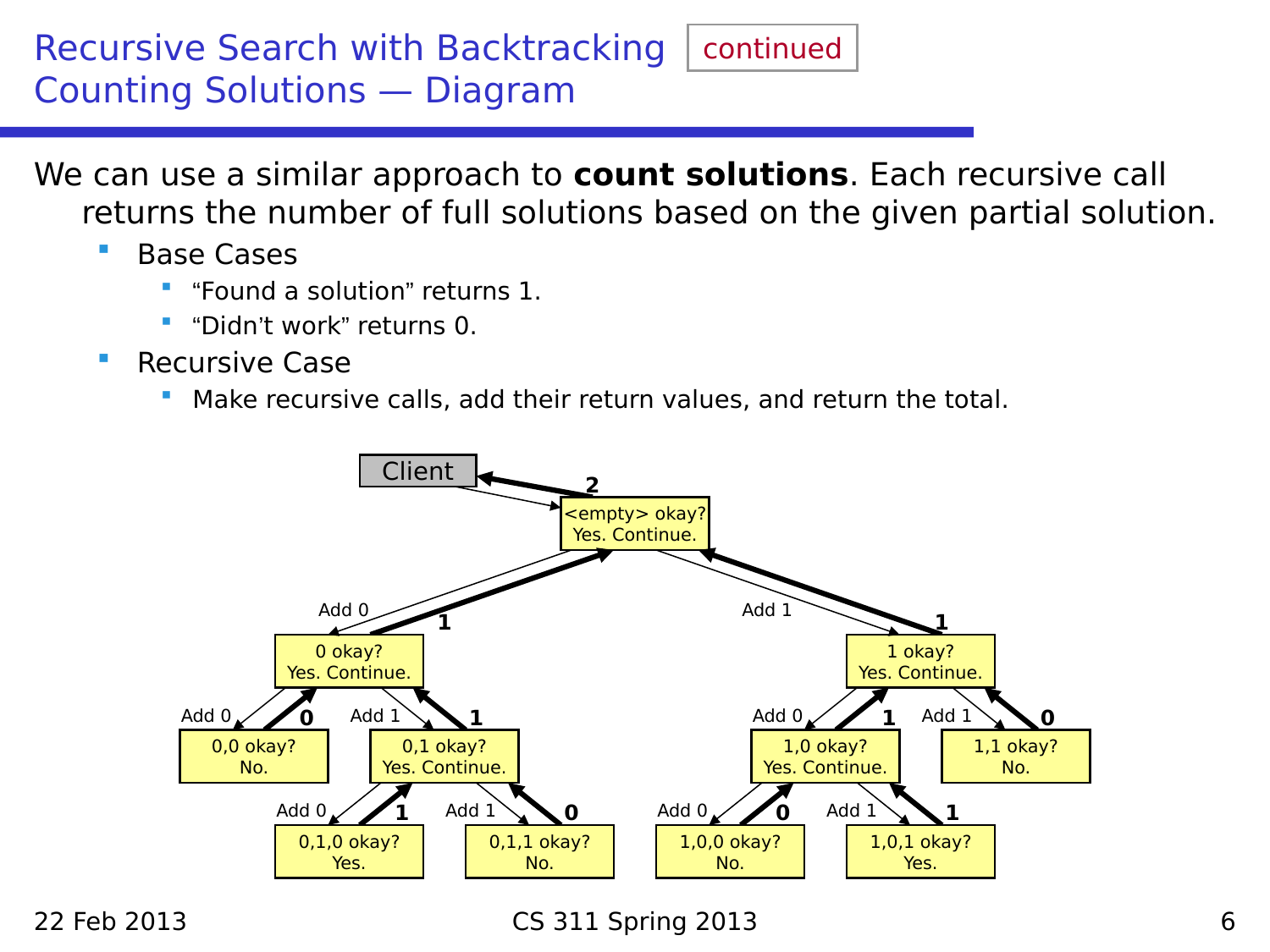

# Recursive Search with Backtracking Counting Solutions — Diagram
continued
We can use a similar approach to count solutions. Each recursive call returns the number of full solutions based on the given partial solution.
Base Cases
“Found a solution” returns 1.
“Didn’t work” returns 0.
Recursive Case
Make recursive calls, add their return values, and return the total.
Client
2

<empty> okay?
Yes. Continue.

Add 0
Add 1
1
1
0 okay?
Yes. Continue.
1 okay?
Yes. Continue.

Add 0
0
Add 1
1
Add 0
1
Add 1
0
0,0 okay?
No.
0,1 okay?
Yes. Continue.
1,0 okay?
Yes. Continue.
1,1 okay?
No.

Add 0
1
Add 1
0
Add 0
0
Add 1
1
0,1,0 okay?
Yes.
0,1,1 okay?
No.
1,0,0 okay?
No.
1,0,1 okay?
Yes.
22 Feb 2013
CS 311 Spring 2013
6